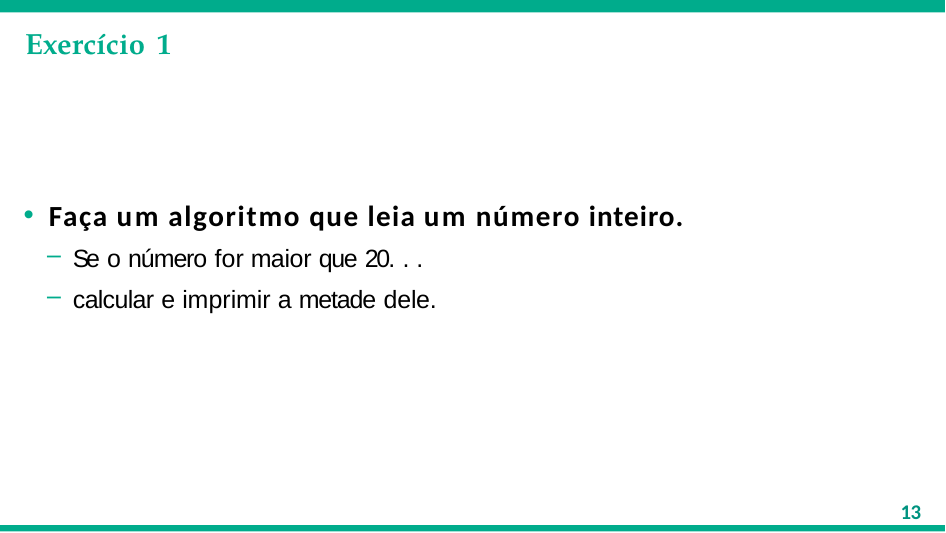

# Exercício 1
Faça um algoritmo que leia um número inteiro.
Se o número for maior que 20. . .
calcular e imprimir a metade dele.
13